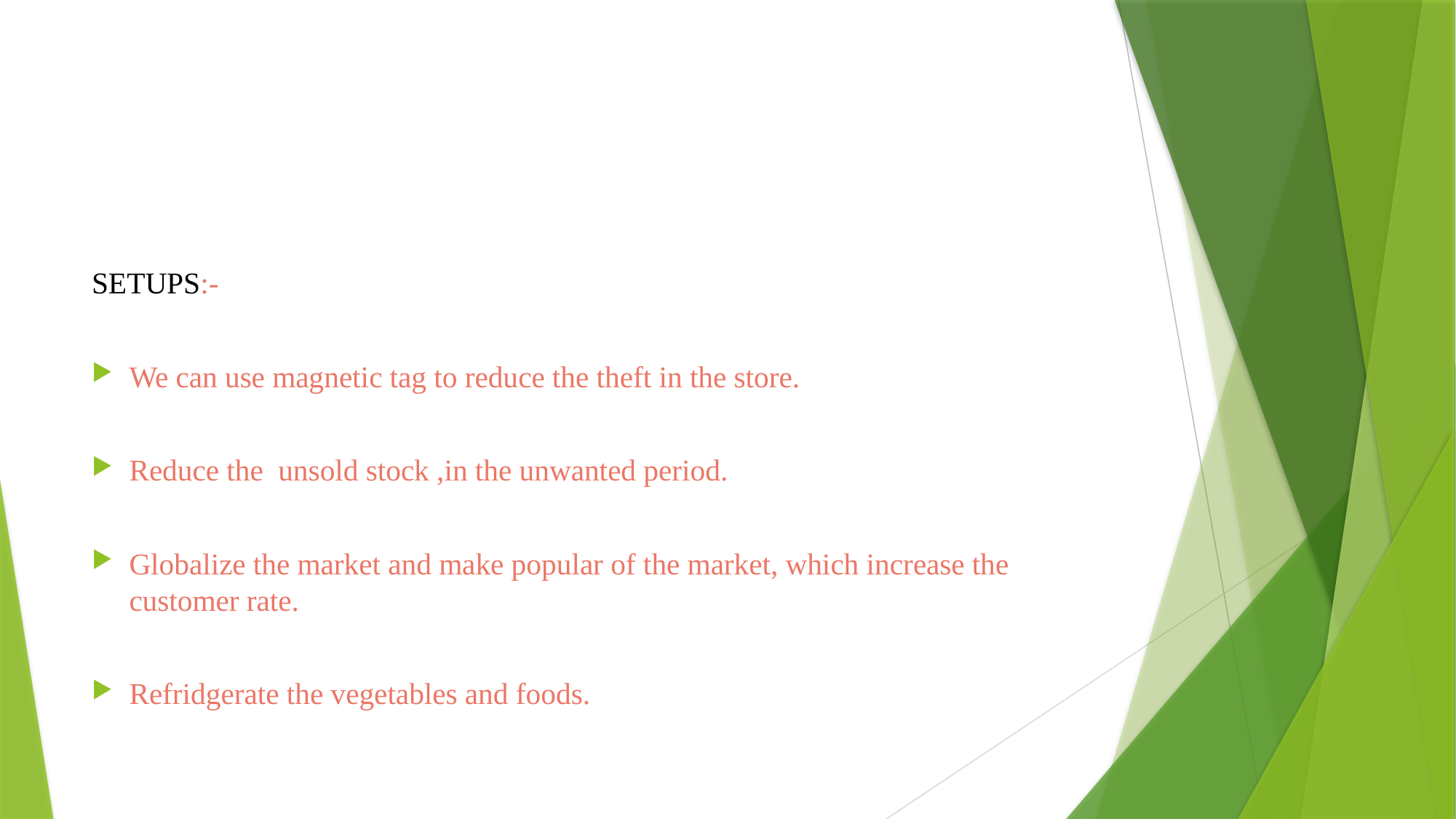

SETUPS:-

We can use magnetic tag to reduce the theft in the store.

Reduce the  unsold stock ,in the unwanted period.

Globalize the market and make popular of the market, which increase the customer rate.

Refridgerate the vegetables and foods.